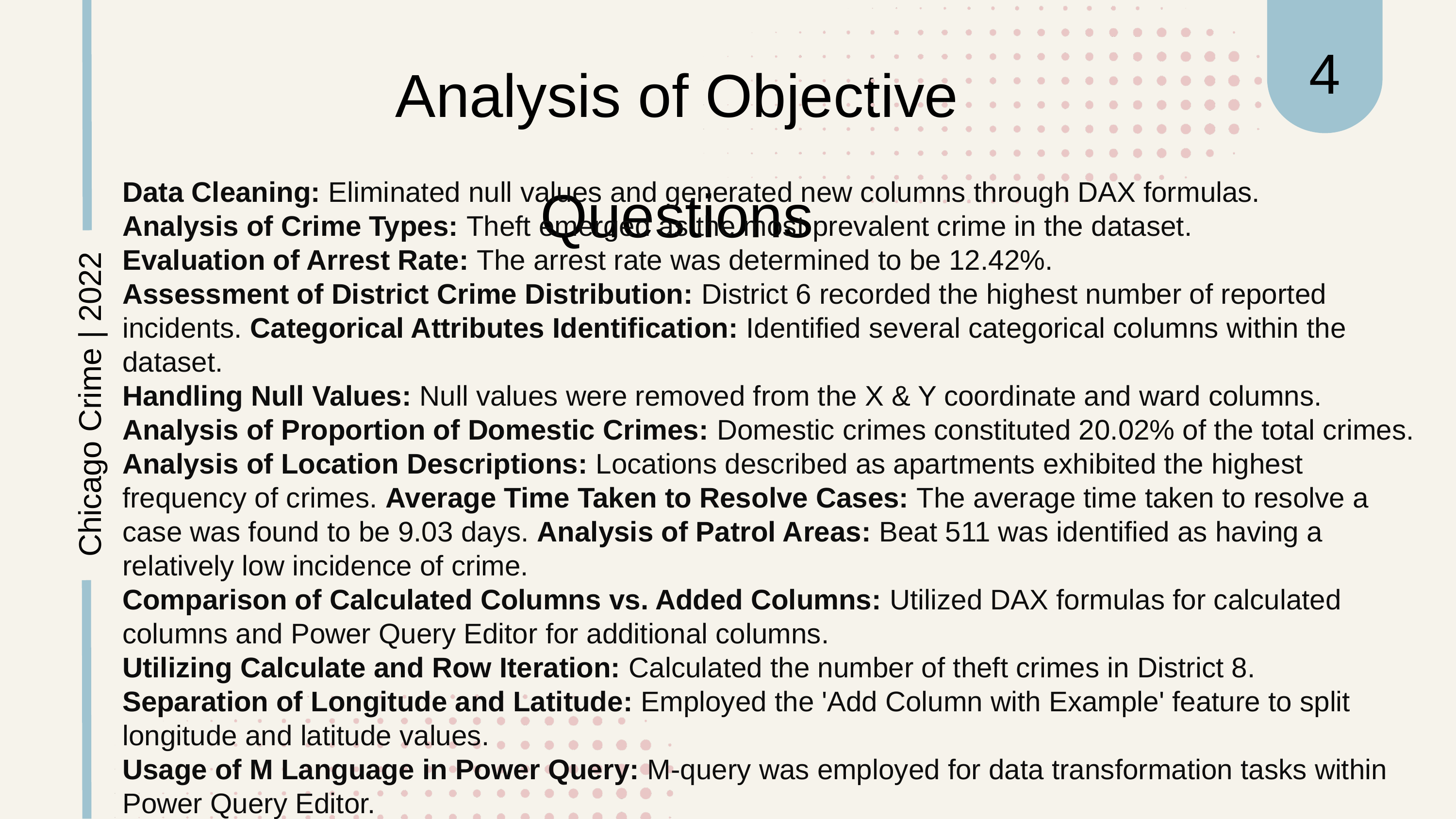

4

Analysis of Objective Questions
Data Cleaning: Eliminated null values and generated new columns through DAX formulas.
Analysis of Crime Types: Theft emerged as the most prevalent crime in the dataset.
Evaluation of Arrest Rate: The arrest rate was determined to be 12.42%.
Assessment of District Crime Distribution: District 6 recorded the highest number of reported incidents. Categorical Attributes Identification: Identified several categorical columns within the dataset.
Handling Null Values: Null values were removed from the X & Y coordinate and ward columns.
Analysis of Proportion of Domestic Crimes: Domestic crimes constituted 20.02% of the total crimes.
Analysis of Location Descriptions: Locations described as apartments exhibited the highest frequency of crimes. Average Time Taken to Resolve Cases: The average time taken to resolve a case was found to be 9.03 days. Analysis of Patrol Areas: Beat 511 was identified as having a relatively low incidence of crime.
Comparison of Calculated Columns vs. Added Columns: Utilized DAX formulas for calculated columns and Power Query Editor for additional columns.
Utilizing Calculate and Row Iteration: Calculated the number of theft crimes in District 8.
Separation of Longitude and Latitude: Employed the 'Add Column with Example' feature to split longitude and latitude values.
Usage of M Language in Power Query: M-query was employed for data transformation tasks within Power Query Editor.
Chicago Crime | 2022